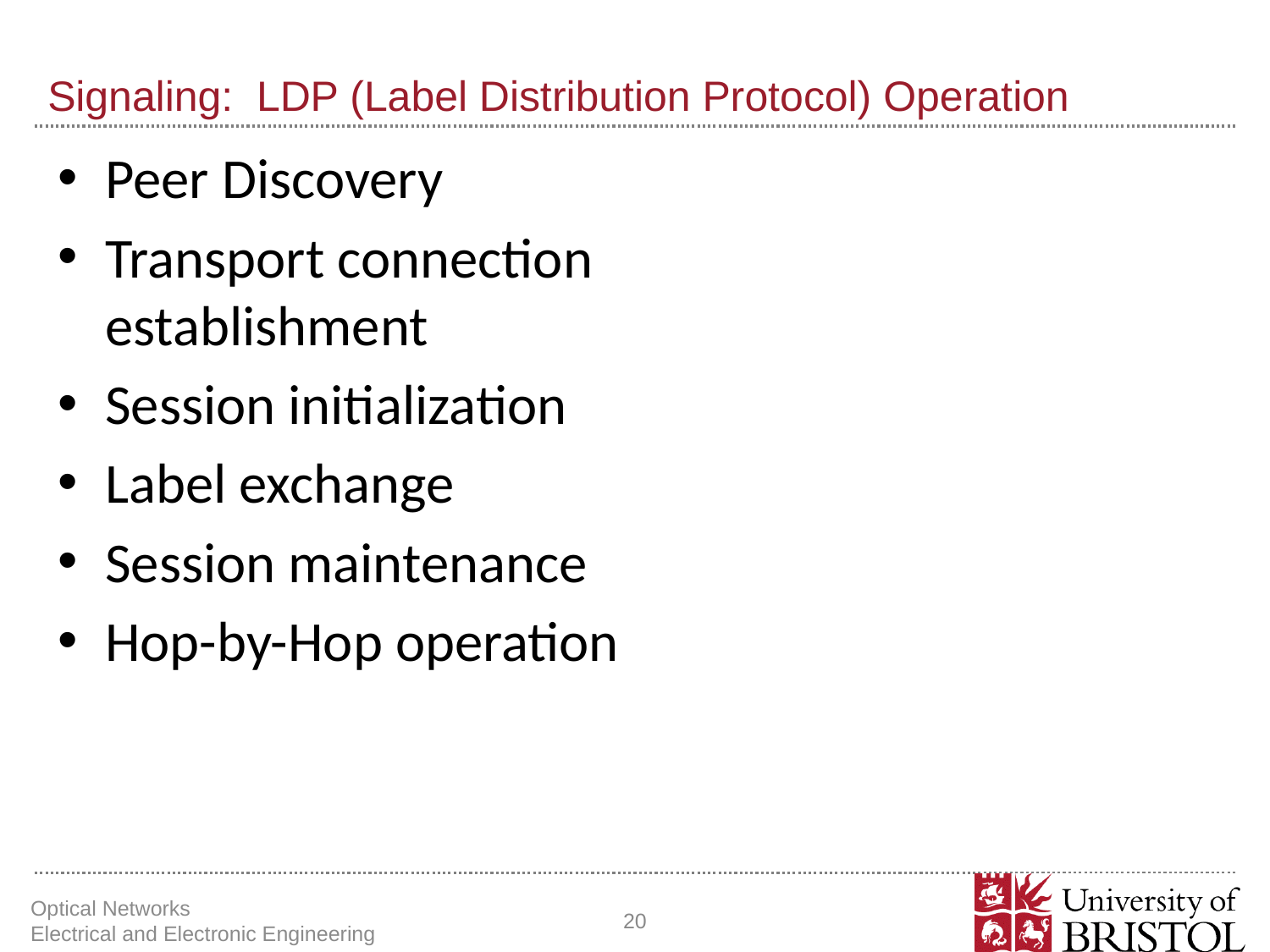

# Signaling:  LDP (Label Distribution Protocol) Operation
Peer Discovery
Transport connection establishment
Session initialization
Label exchange
Session maintenance
Hop-by-Hop operation
Optical Networks                                                 Electrical and Electronic Engineering
20